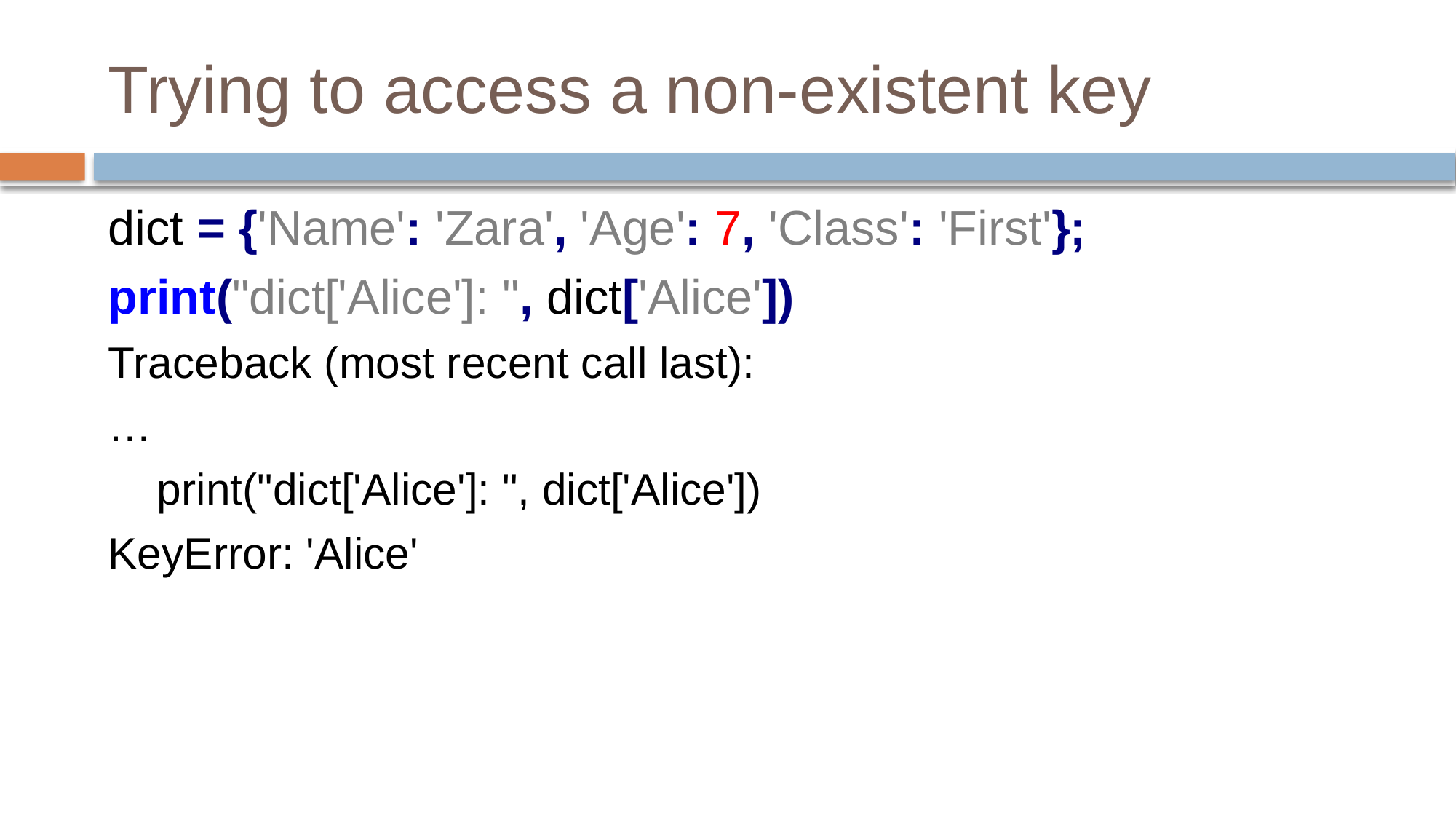

# Trying to access a non-existent key
dict = {'Name': 'Zara', 'Age': 7, 'Class': 'First'};
print("dict['Alice']: ", dict['Alice'])
Traceback (most recent call last):
…
    print("dict['Alice']: ", dict['Alice'])
KeyError: 'Alice'